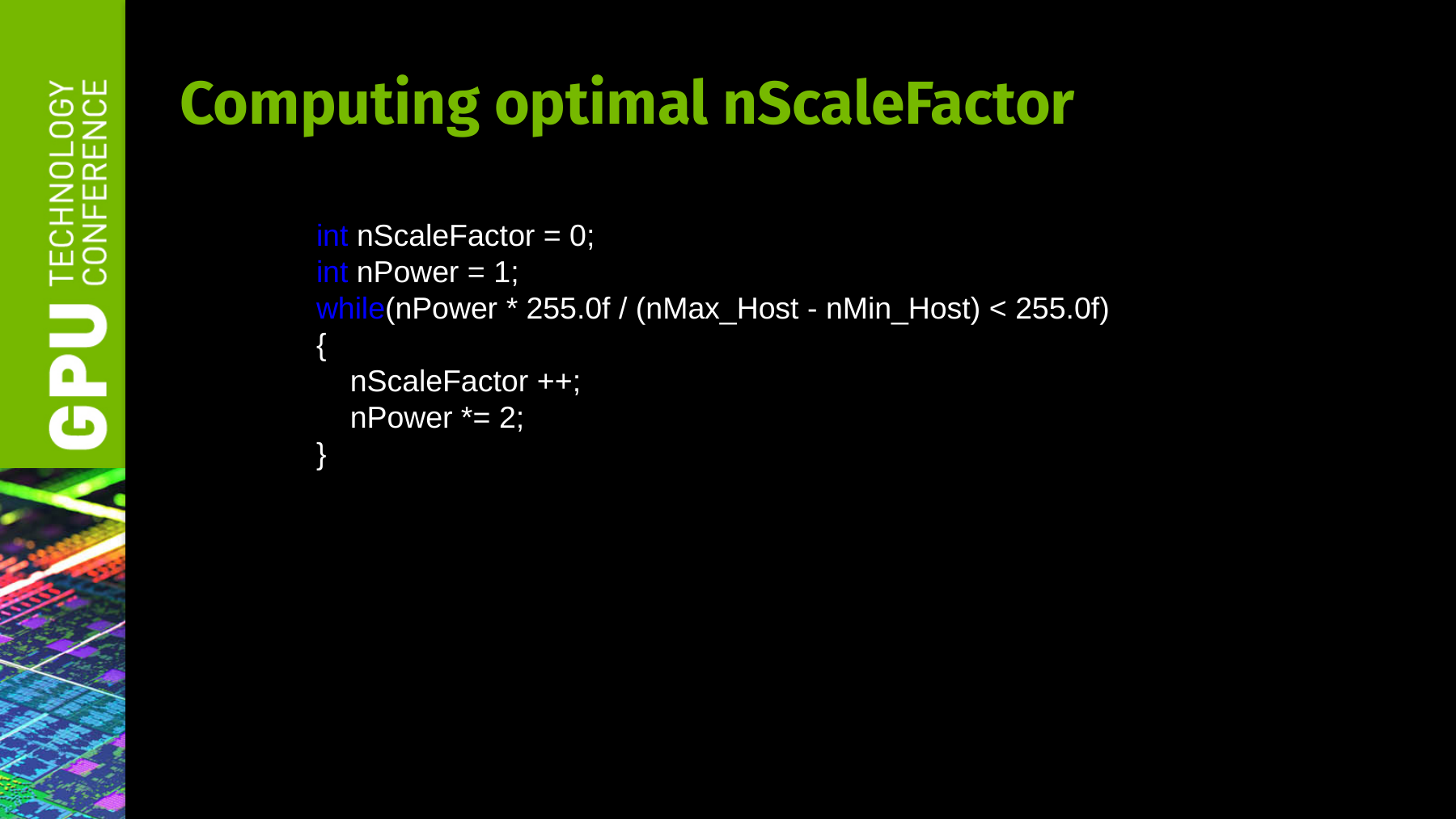

# Computing optimal nScaleFactor
    int nScaleFactor = 0;
    int nPower = 1;
    while(nPower * 255.0f / (nMax_Host - nMin_Host) < 255.0f)
    {
        nScaleFactor ++;
        nPower *= 2;
    }